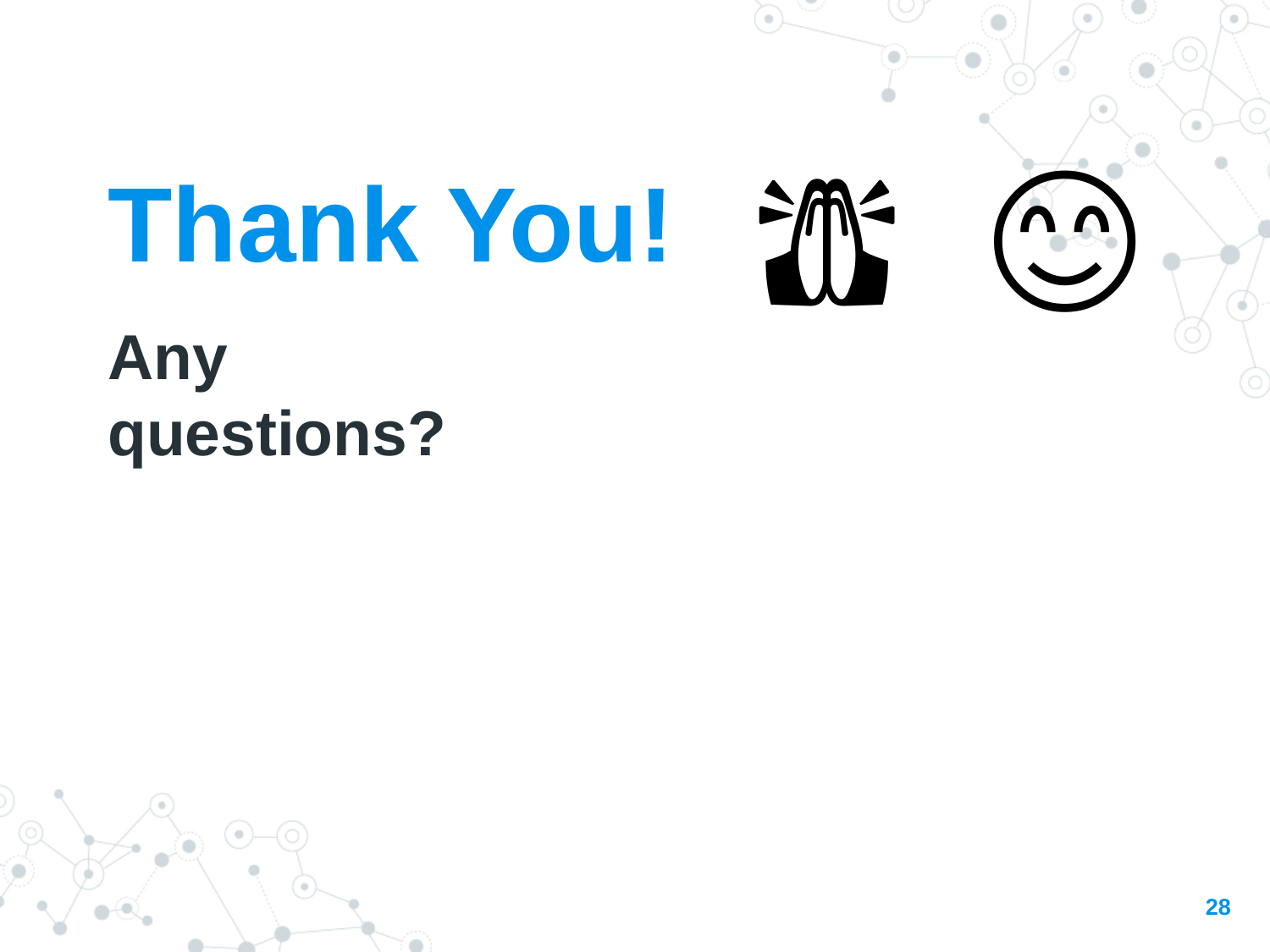

Thank You!
🙏
😊
Any questions?
28